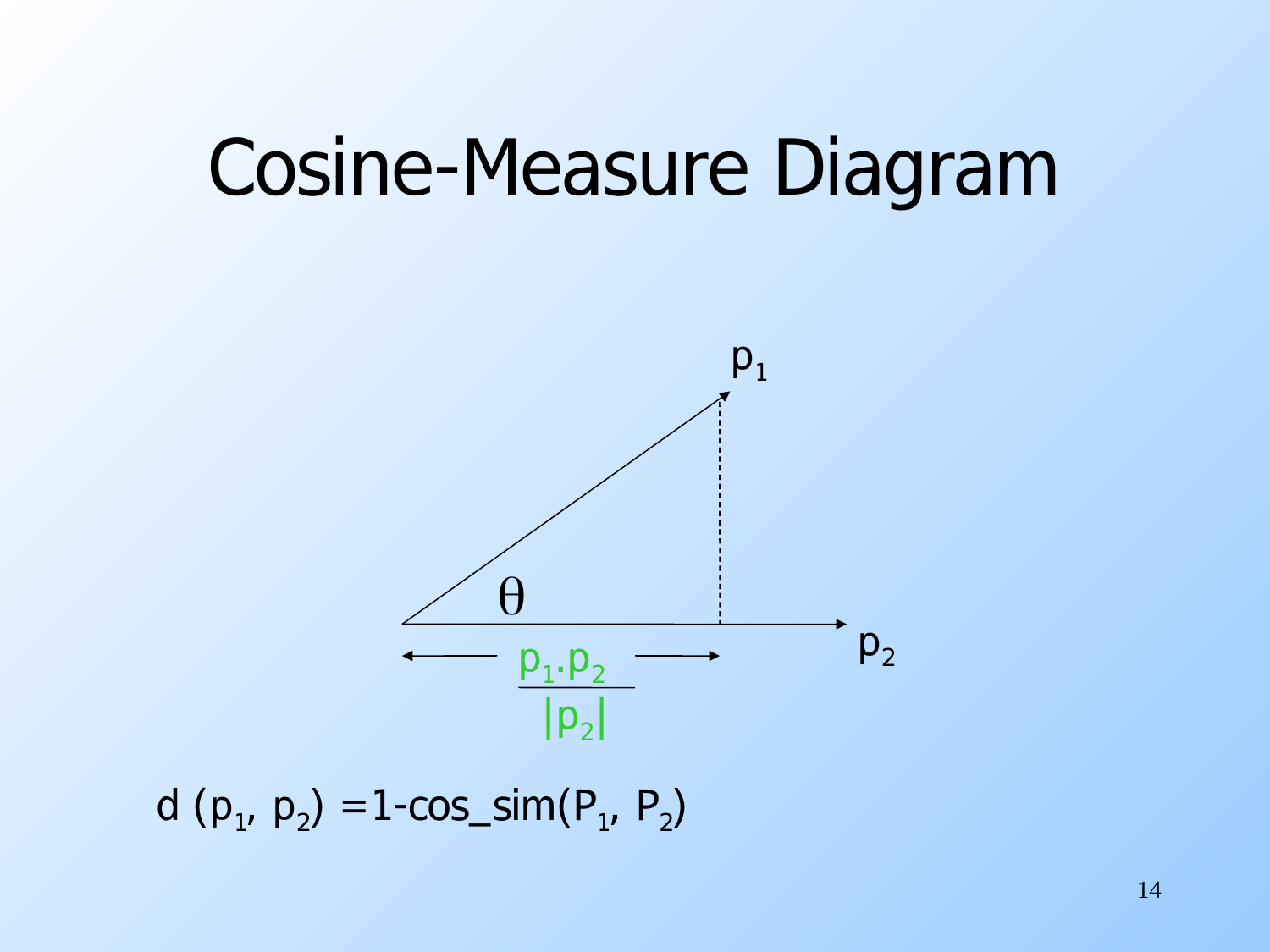

# Cosine-Measure Diagram
p1

θ
p2

p1.p2

|p2|

d (p1, p2) =1-cos_sim(P1, P2)
14